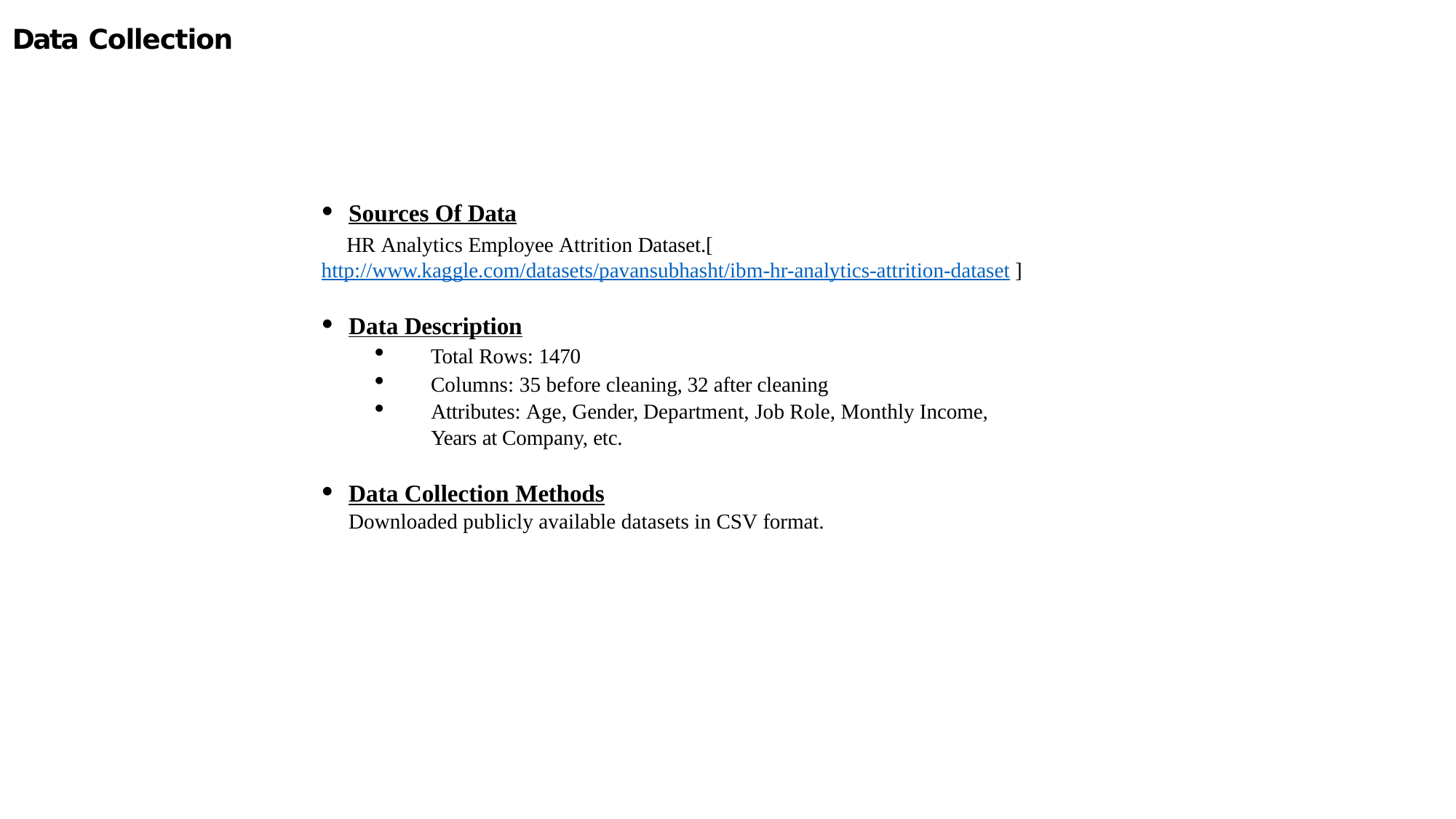

Data Collection
Sources Of Data
     HR Analytics Employee Attrition Dataset.[http://www.kaggle.com/datasets/pavansubhasht/ibm-hr-analytics-attrition-dataset ]

Data Description
Total Rows: 1470
Columns: 35 before cleaning, 32 after cleaning
Attributes: Age, Gender, Department, Job Role, Monthly Income, Years at Company, etc.

Data Collection Methods
Downloaded publicly available datasets in CSV format.